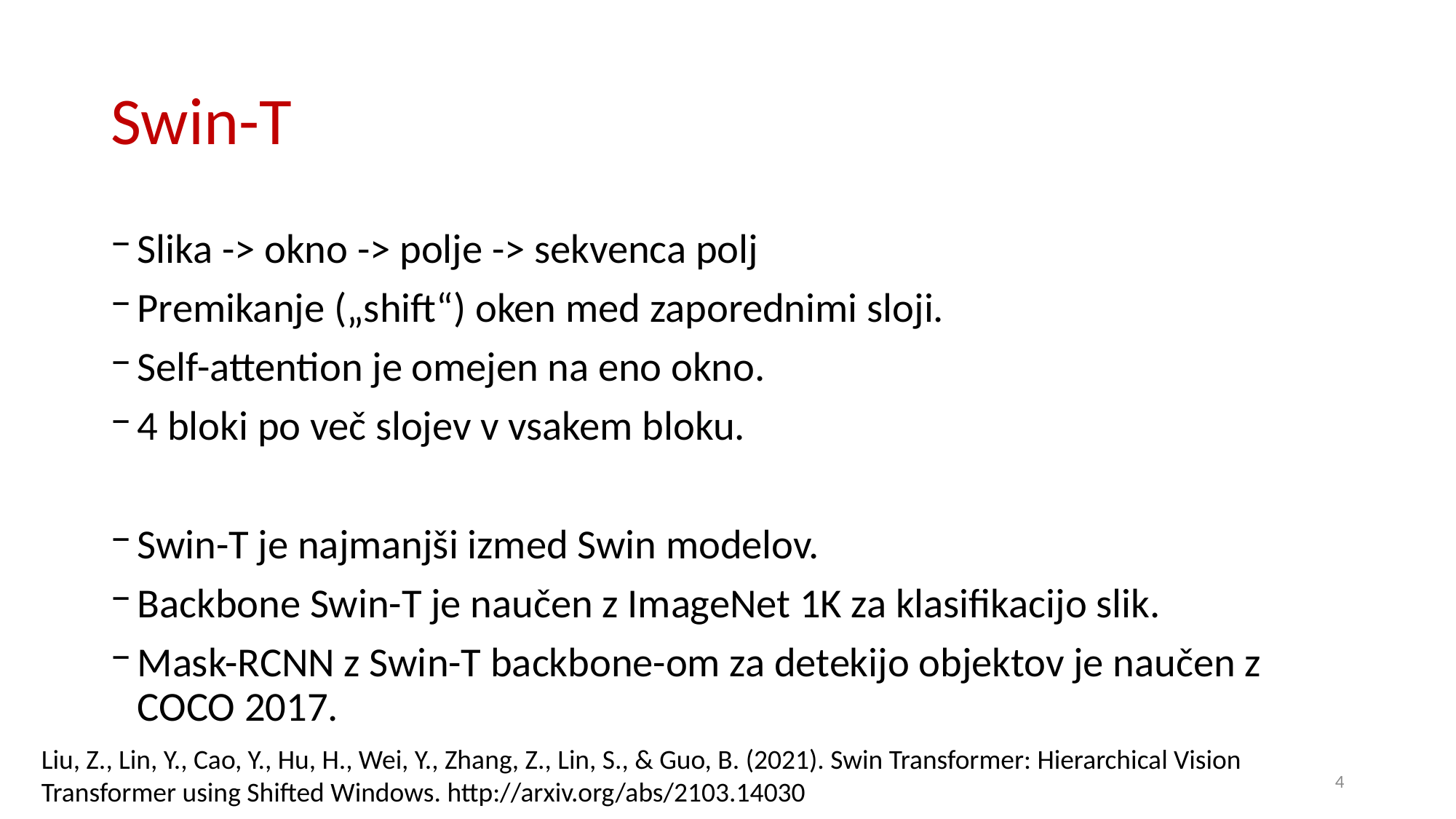

# Swin-T
Slika -> okno -> polje -> sekvenca polj
Premikanje („shift“) oken med zaporednimi sloji.
Self-attention je omejen na eno okno.
4 bloki po več slojev v vsakem bloku.

Swin-T je najmanjši izmed Swin modelov.
Backbone Swin-T je naučen z ImageNet 1K za klasifikacijo slik.
Mask-RCNN z Swin-T backbone-om za detekijo objektov je naučen z COCO 2017.

Liu, Z., Lin, Y., Cao, Y., Hu, H., Wei, Y., Zhang, Z., Lin, S., & Guo, B. (2021). Swin Transformer: Hierarchical Vision Transformer using Shifted Windows. http://arxiv.org/abs/2103.14030
4